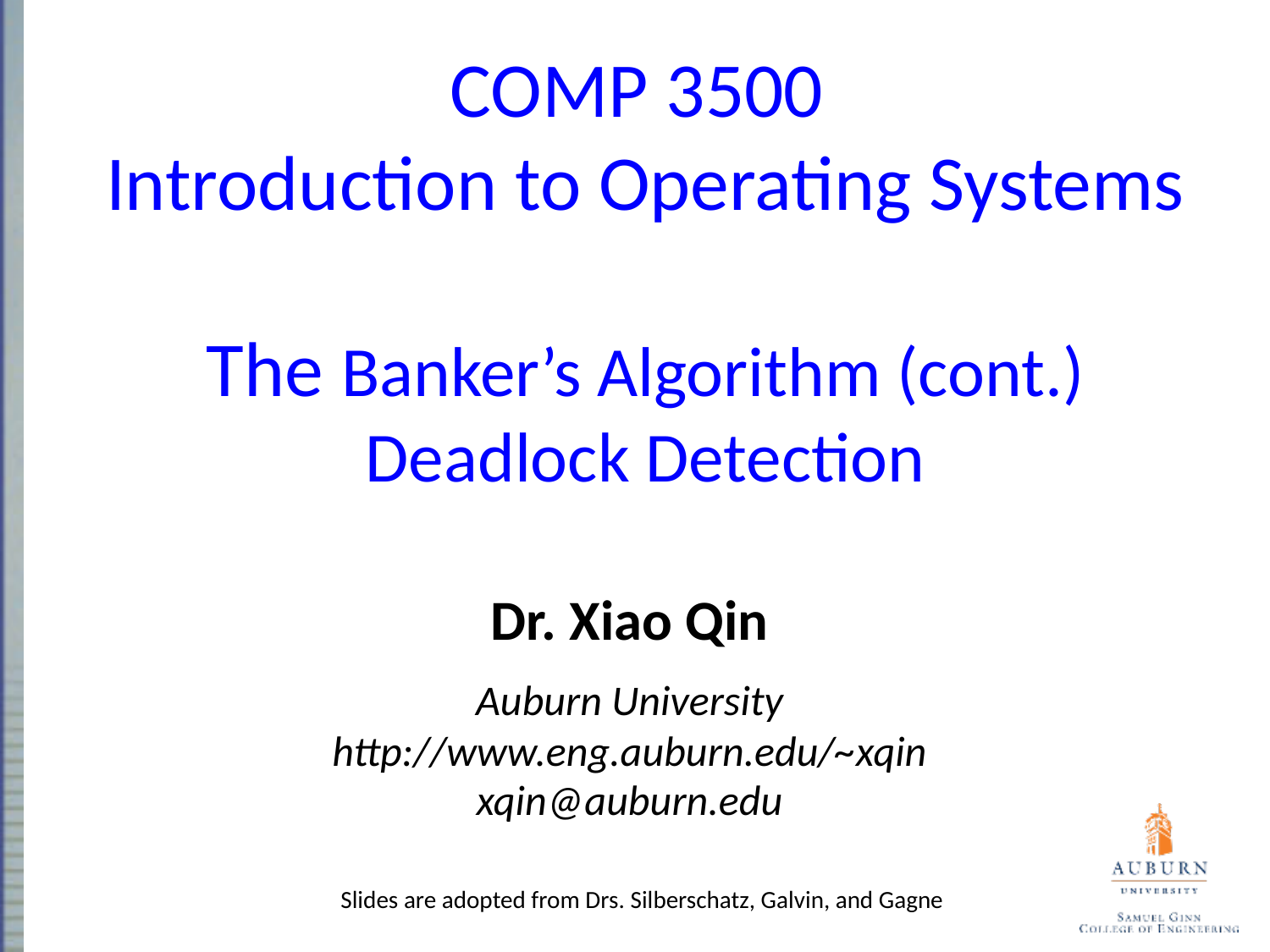

COMP 3500
Introduction to Operating Systems
The Banker’s Algorithm (cont.)
Deadlock Detection
Dr. Xiao Qin
Auburn University
http://www.eng.auburn.edu/~xqin
xqin@auburn.edu
Slides are adopted from Drs. Silberschatz, Galvin, and Gagne